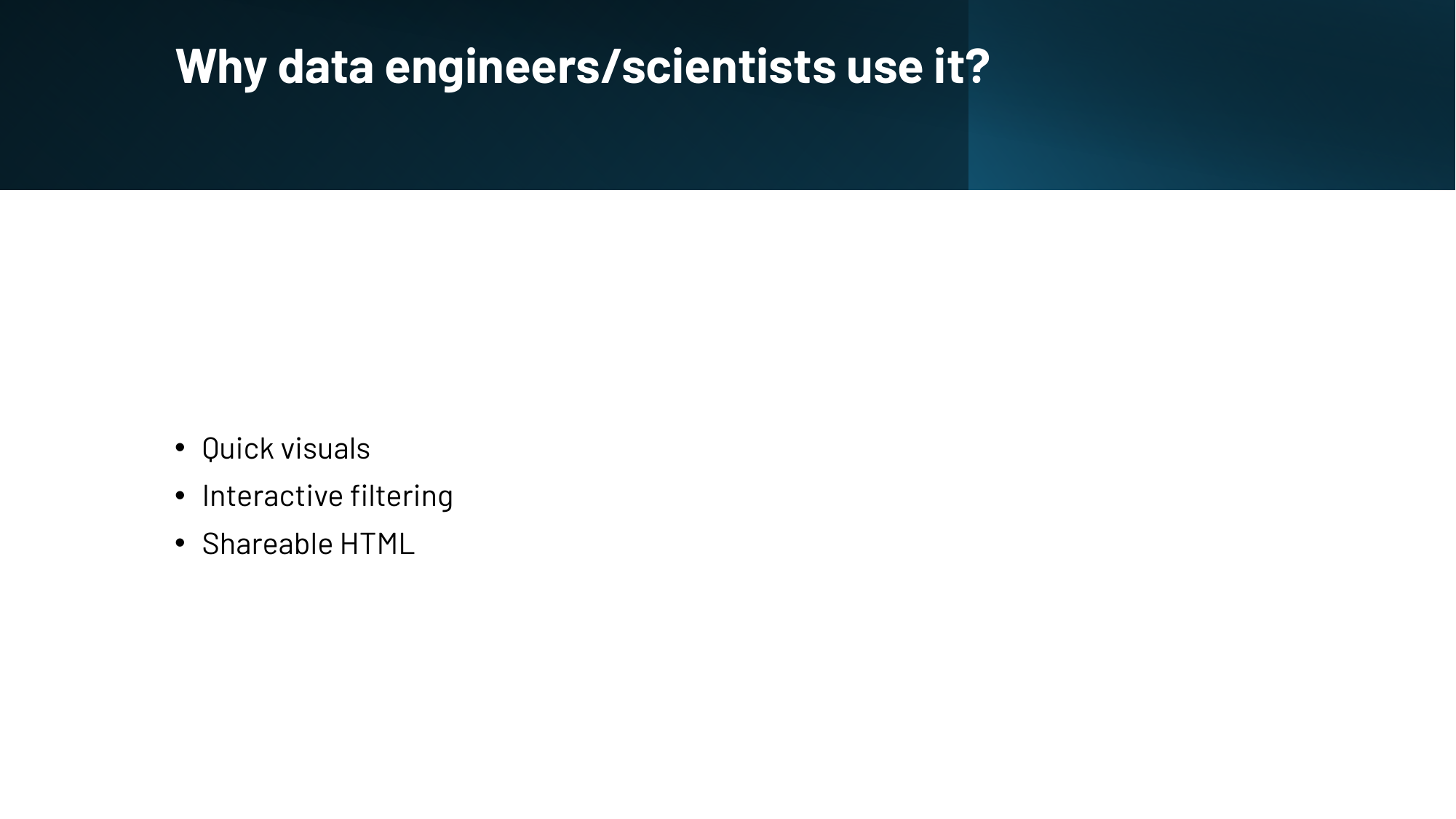

# Why data engineers/scientists use it?
Quick visuals
Interactive filtering
Shareable HTML